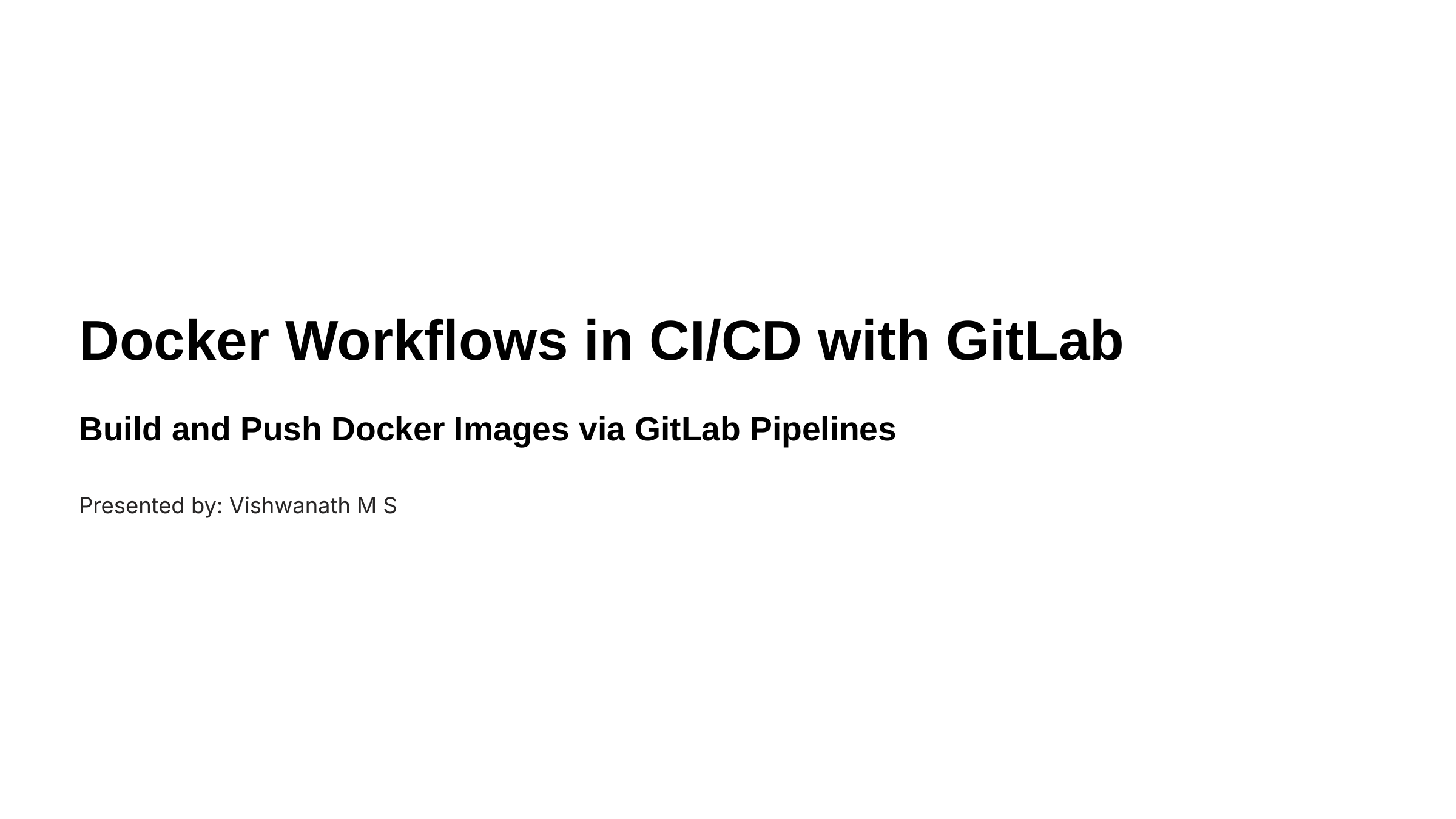

Docker Workflows in CI/CD with GitLab
Build and Push Docker Images via GitLab Pipelines
Presented by: Vishwanath M S